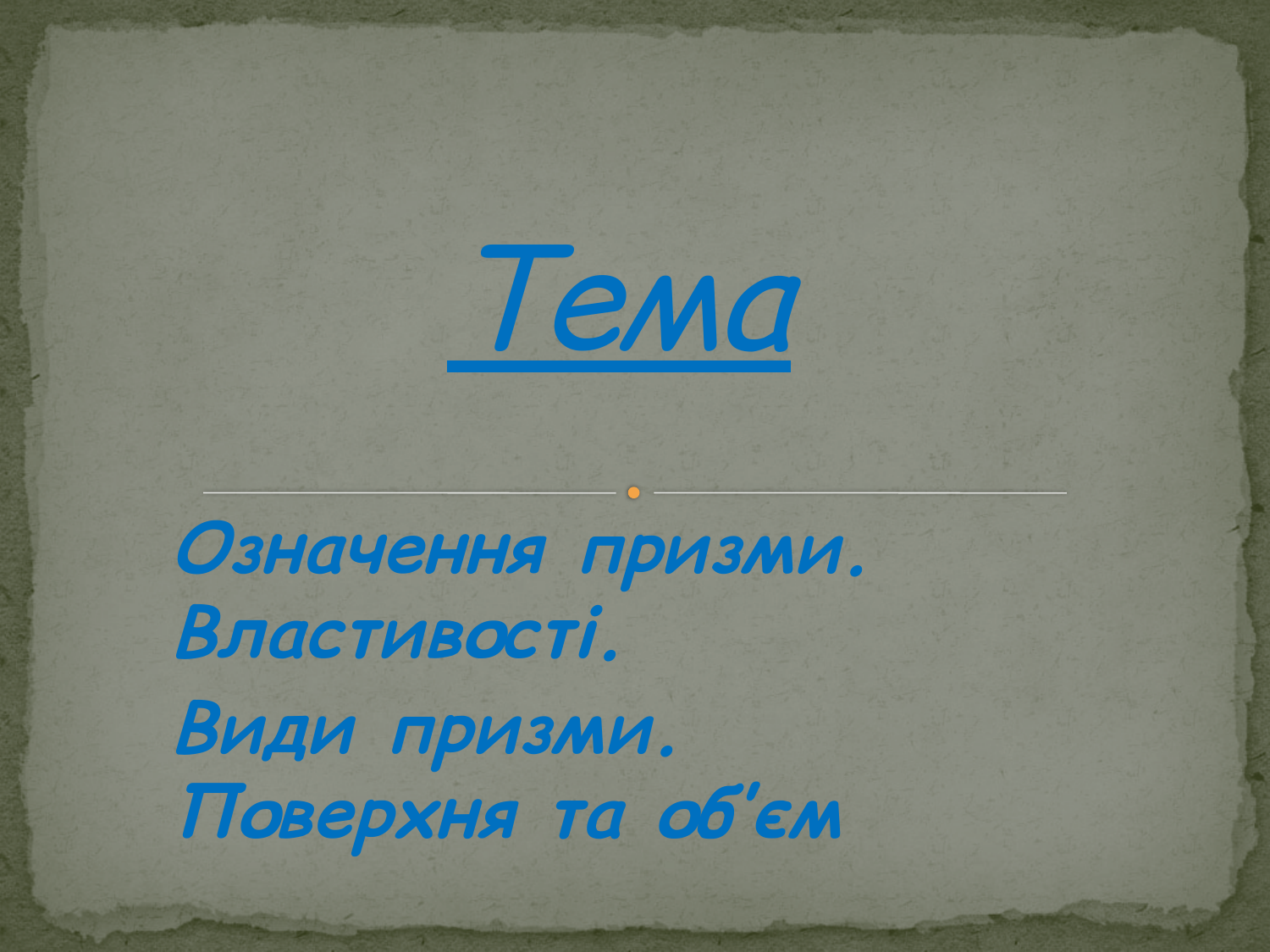

# Тема
Означення призми. Властивості.
Види призми. Поверхня та об’єм